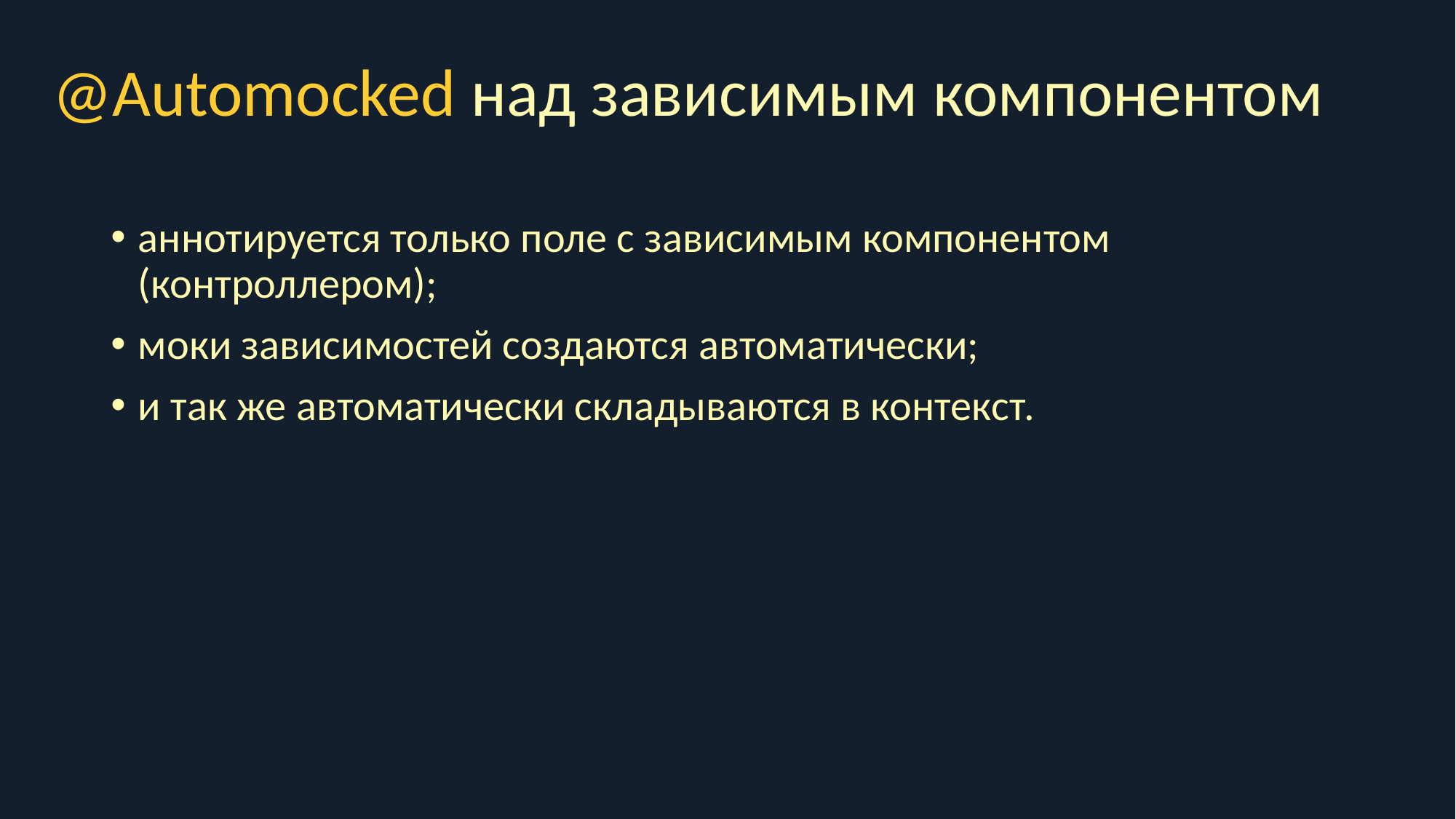

# @Automocked над зависимым компонентом
аннотируется только поле с зависимым компонентом (контроллером);
моки зависимостей создаются автоматически;
и так же автоматически складываются в контекст.